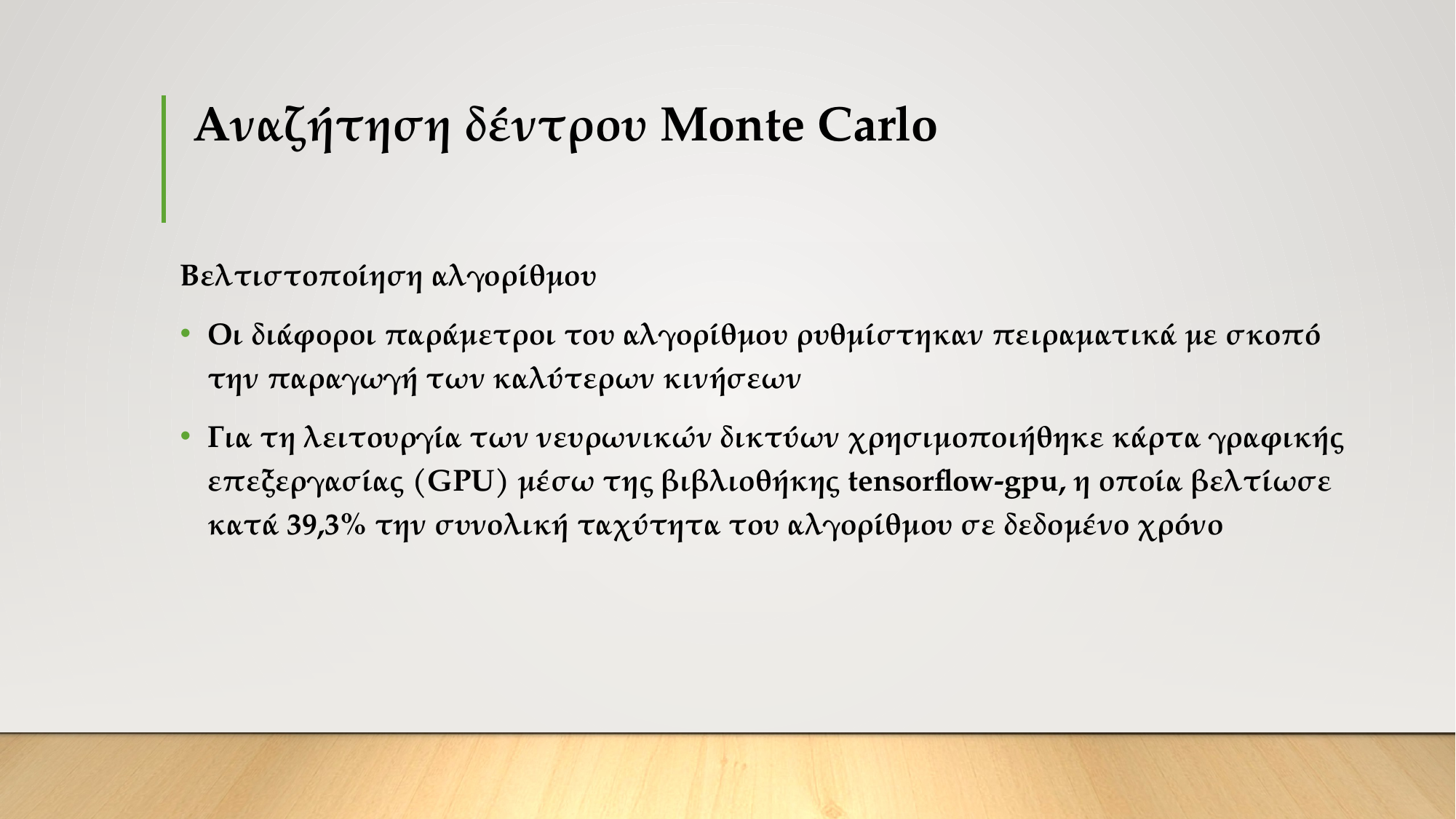

# Αναζήτηση δέντρου Monte Carlo
Βελτιστοποίηση αλγορίθμου
Οι διάφοροι παράμετροι του αλγορίθμου ρυθμίστηκαν πειραματικά με σκοπό την παραγωγή των καλύτερων κινήσεων
Για τη λειτουργία των νευρωνικών δικτύων χρησιμοποιήθηκε κάρτα γραφικής επεξεργασίας (GPU) μέσω της βιβλιοθήκης tensorflow-gpu, η οποία βελτίωσε κατά 39,3% την συνολική ταχύτητα του αλγορίθμου σε δεδομένο χρόνο